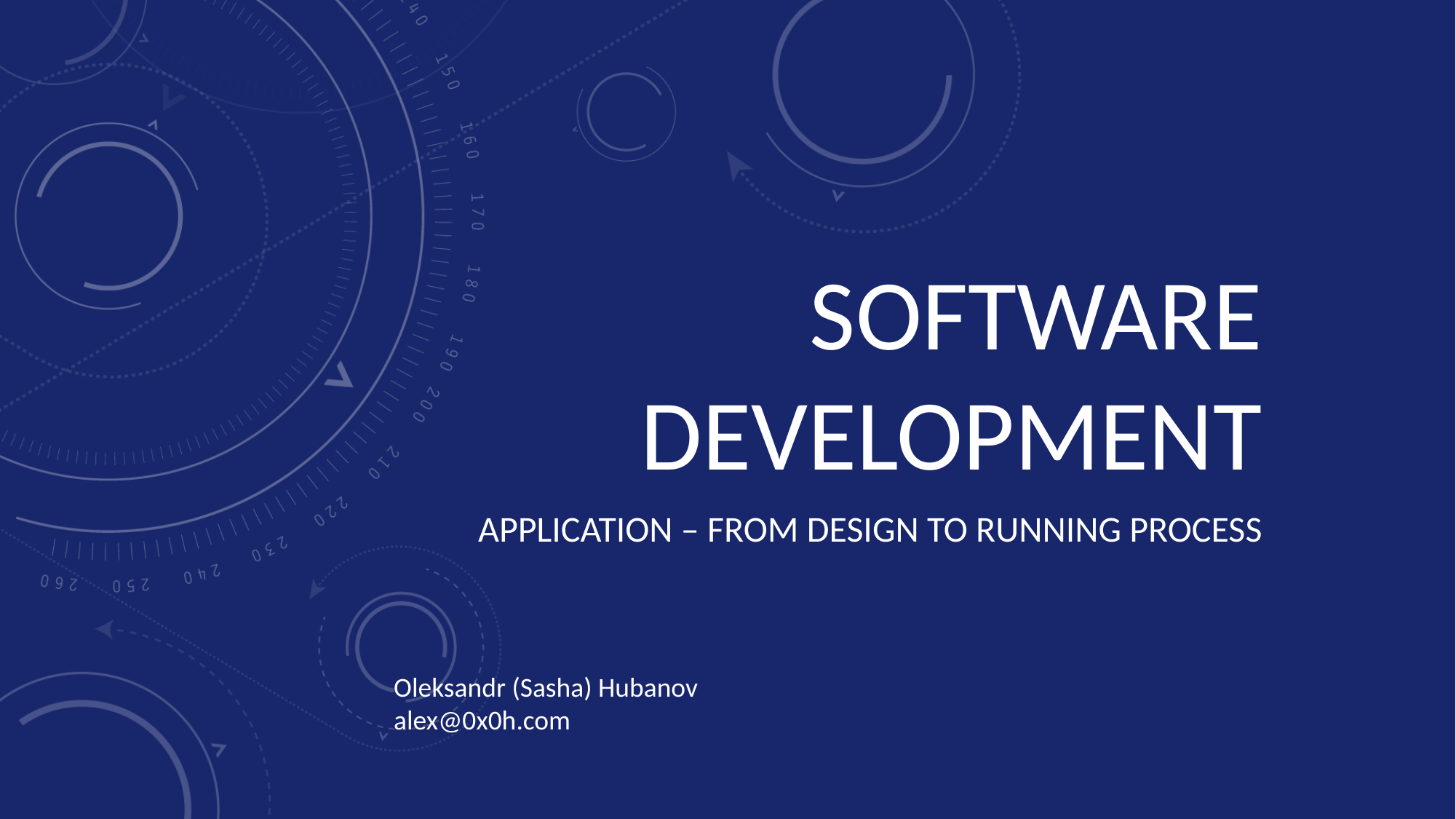

# Software development
APPLICATION – From design to running process
Oleksandr (Sasha) Hubanov
alex@0x0h.com